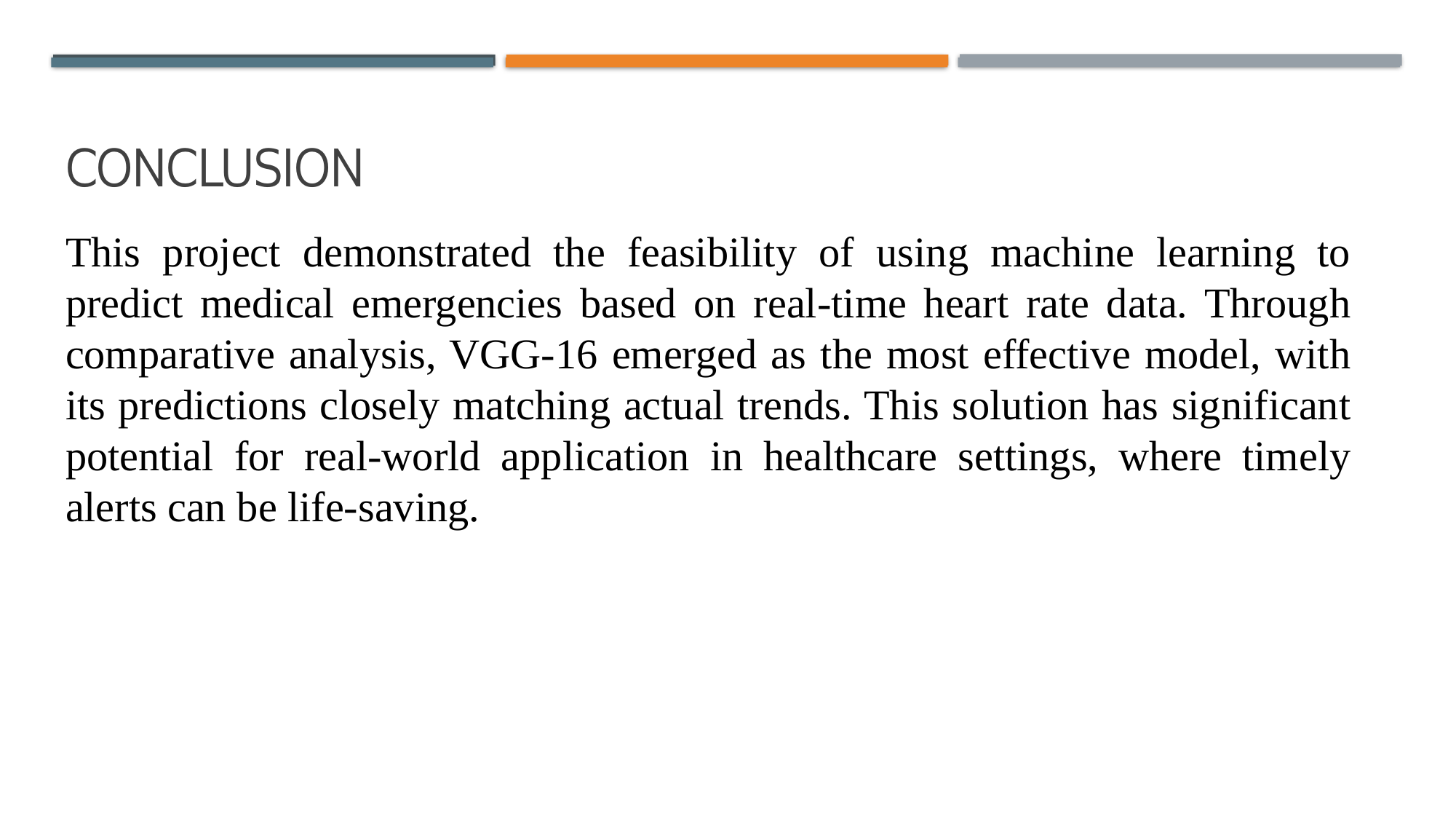

# CONCLUSION
This project demonstrated the feasibility of using machine learning to predict medical emergencies based on real-time heart rate data. Through comparative analysis, VGG-16 emerged as the most effective model, with its predictions closely matching actual trends. This solution has significant potential for real-world application in healthcare settings, where timely alerts can be life-saving.